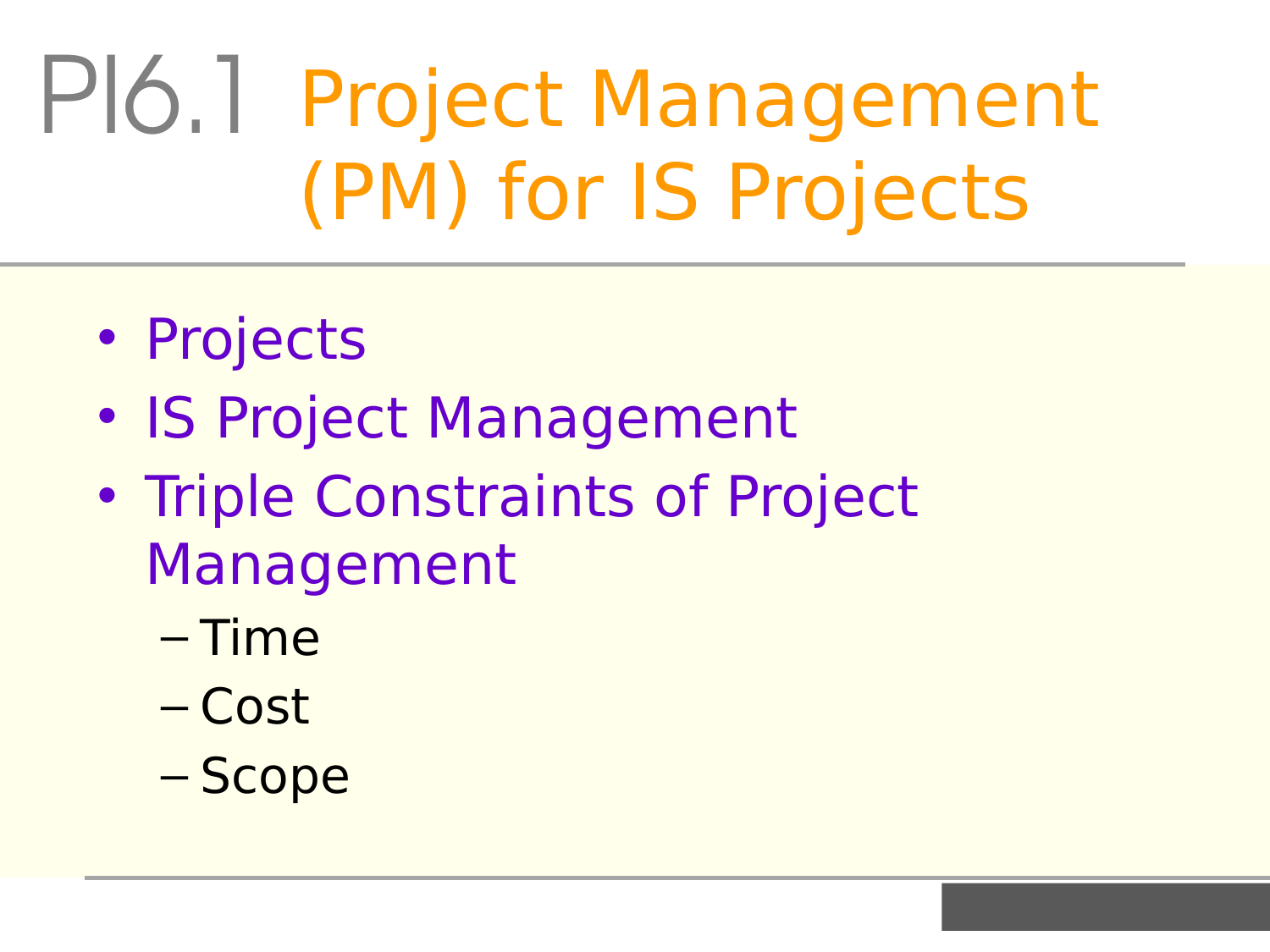

PI6.1
Project Management (PM) for IS Projects
Projects
IS Project Management
Triple Constraints of Project Management
Time
Cost
Scope